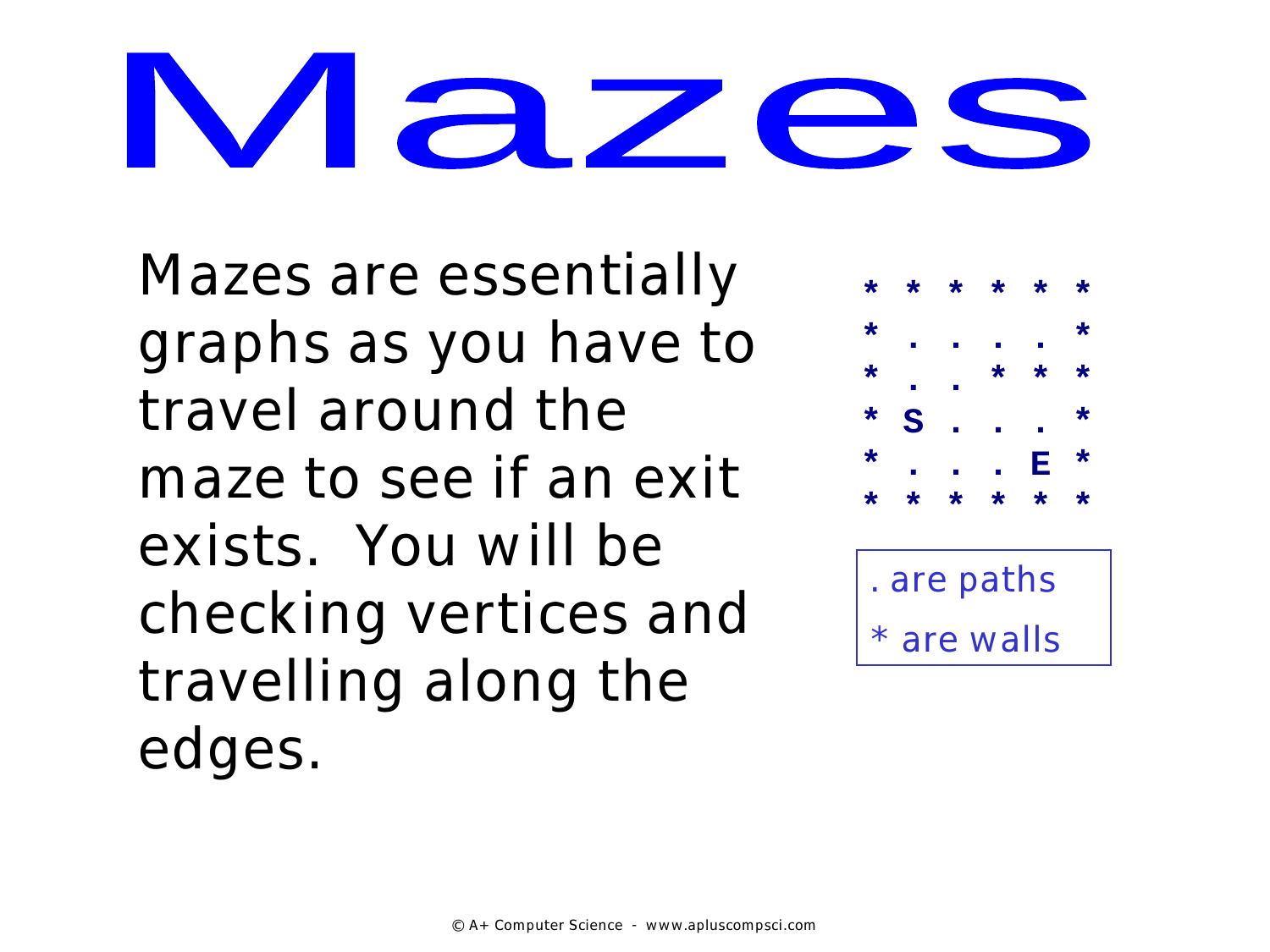

Mazes
Mazes are essentially graphs as you have to travel around the maze to see if an exit exists.  You will be checking vertices and travelling along the edges.
* * * * * *
* . . . . *
* . . * * *
* S . . . *
* . . . E *
* * * * * *
. are paths
* are walls

© A+ Computer Science  -  www.apluscompsci.com